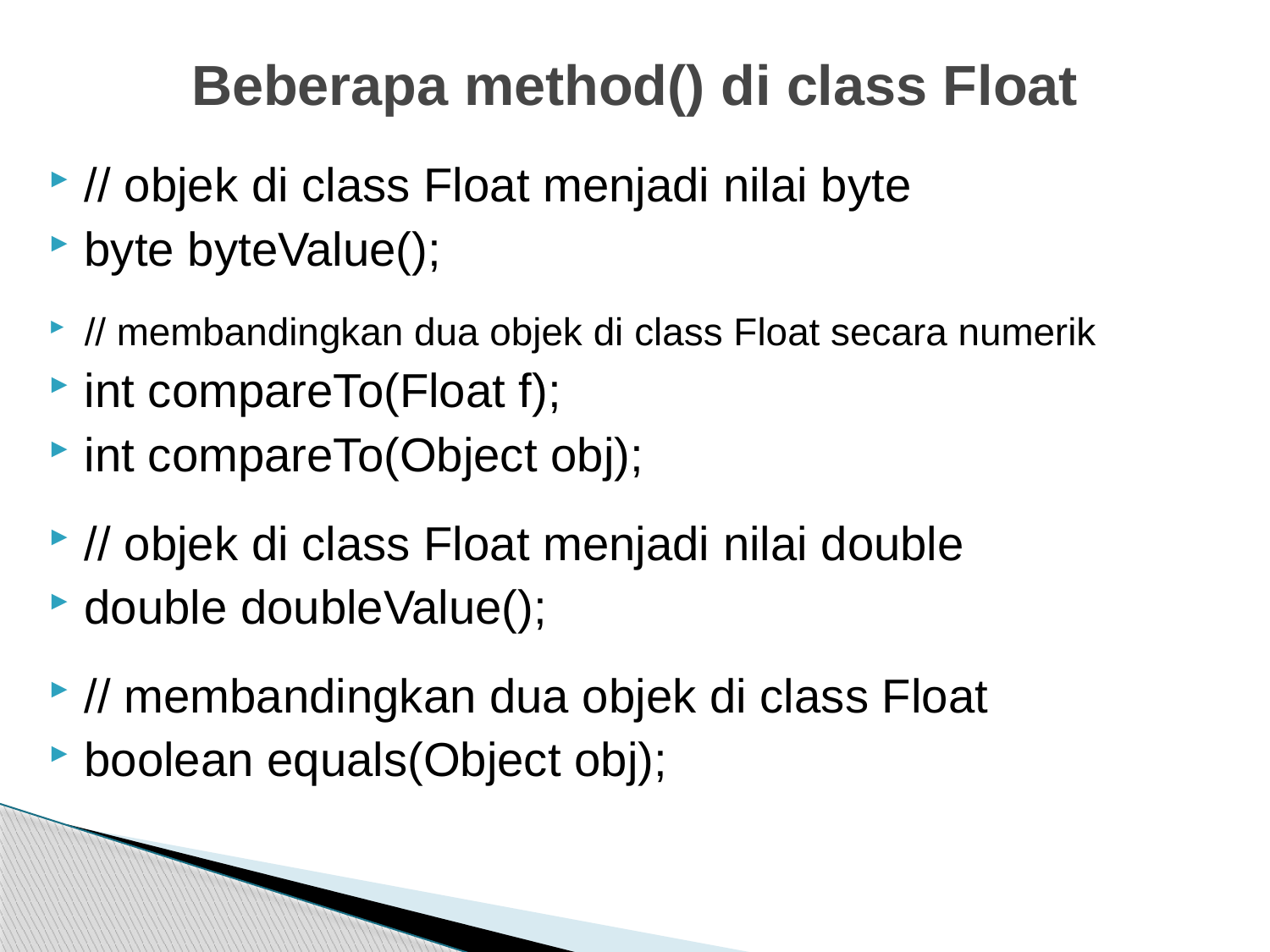

# Beberapa method() di class Float
// objek di class Float menjadi nilai byte
byte byteValue();

// membandingkan dua objek di class Float secara numerik
int compareTo(Float f);
int compareTo(Object obj);

// objek di class Float menjadi nilai double
double doubleValue();

// membandingkan dua objek di class Float
boolean equals(Object obj);